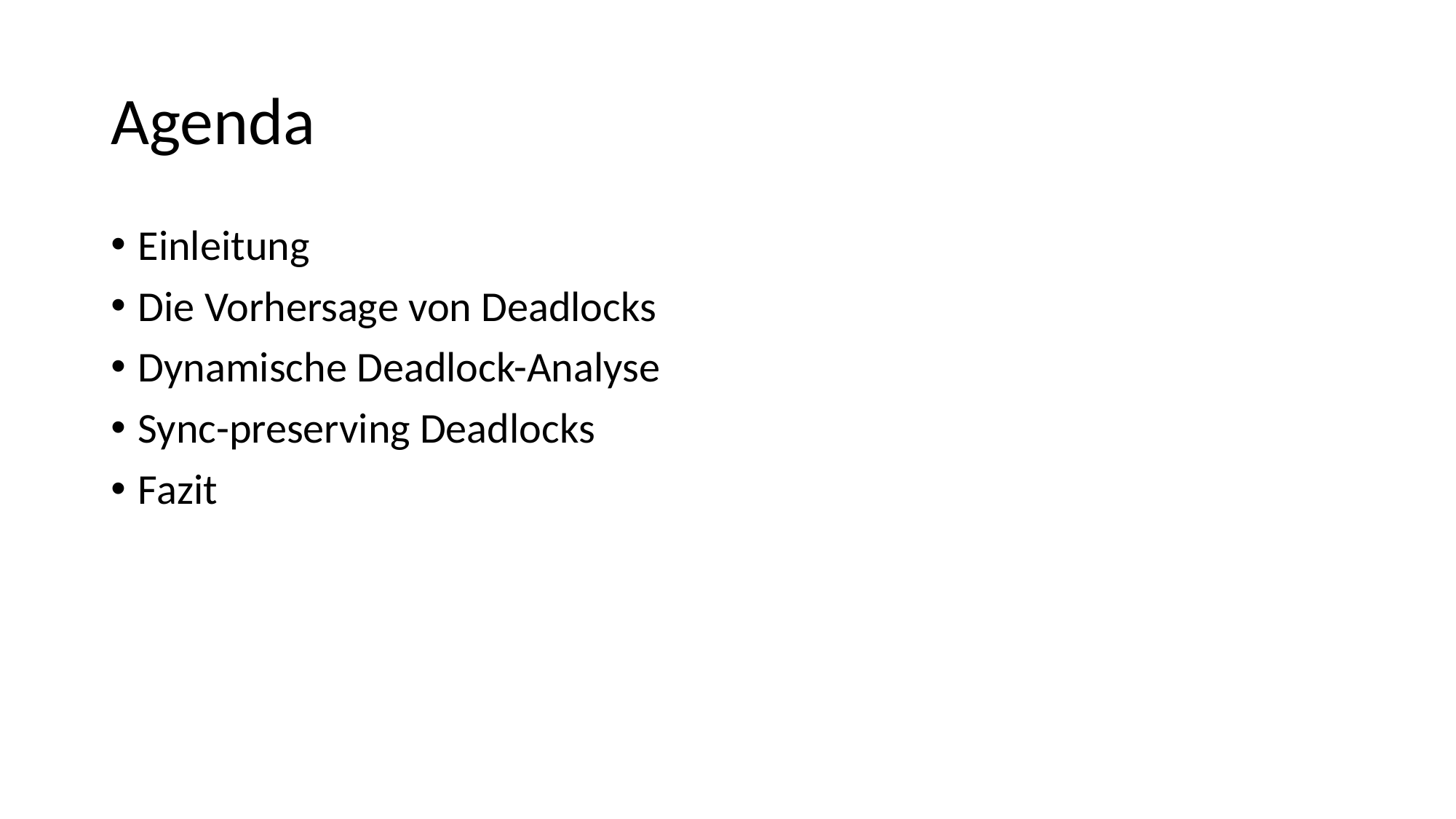

# Agenda
Einleitung
Die Vorhersage von Deadlocks
Dynamische Deadlock-Analyse
Sync-preserving Deadlocks
Fazit